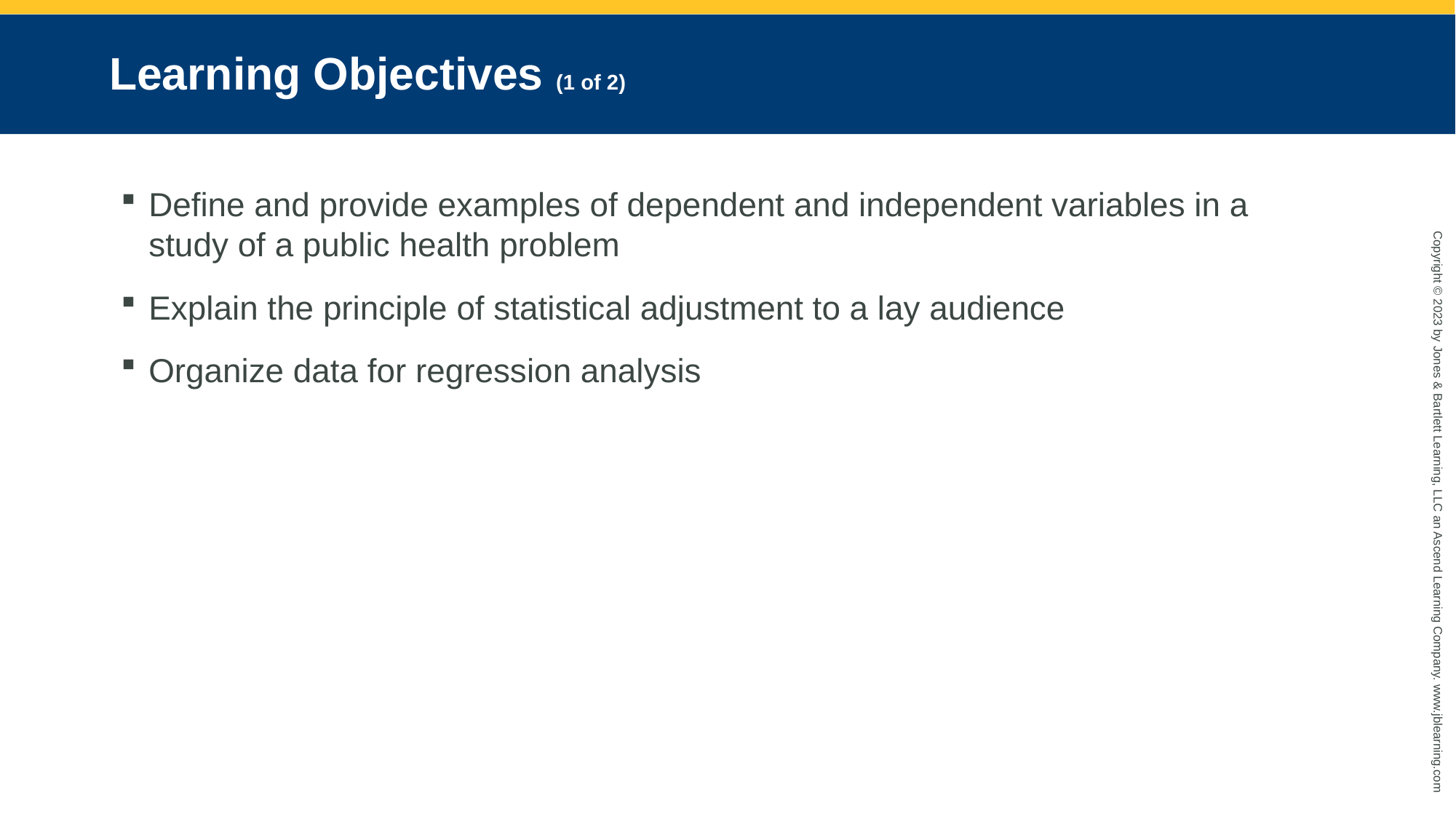

# Learning Objectives (1 of 2)
Define and provide examples of dependent and independent variables in a study of a public health problem
Explain the principle of statistical adjustment to a lay audience
Organize data for regression analysis